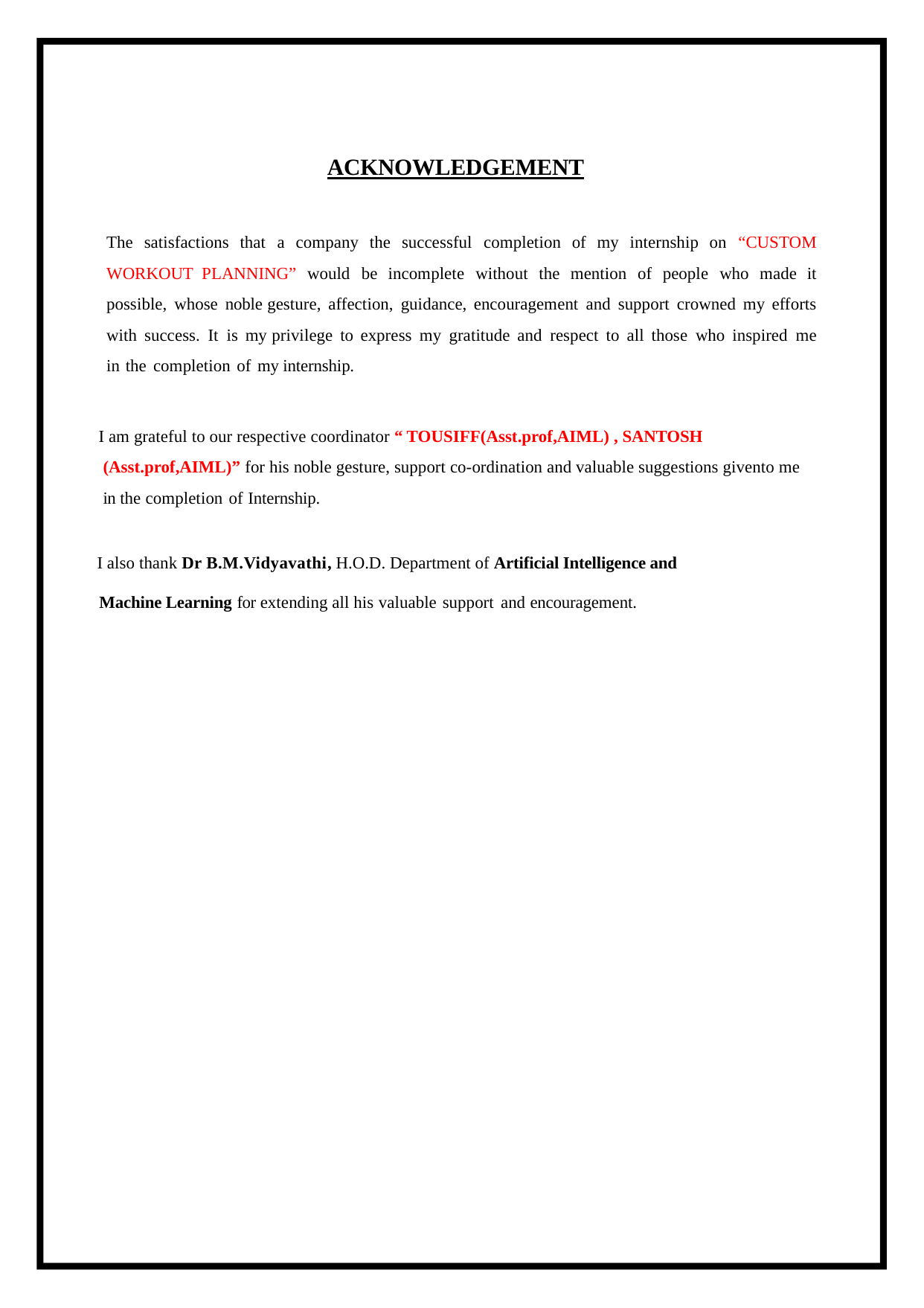

ACKNOWLEDGEMENT

The satisfactions that a company the successful completion of my internship on “CUSTOM WORKOUT PLANNING” would be incomplete without the mention of people who made it possible, whose noble gesture, affection, guidance, encouragement and support crowned my efforts with success. It is my privilege to express my gratitude and respect to all those who inspired me in the completion of my internship.

I am grateful to our respective coordinator “ TOUSIFF(Asst.prof,AIML) , SANTOSH (Asst.prof,AIML)” for his noble gesture, support co-ordination and valuable suggestions givento me in the completion of Internship.

I also thank Dr B.M.Vidyavathi, H.O.D. Department of Artificial Intelligence and Machine Learning for extending all his valuable support and encouragement.